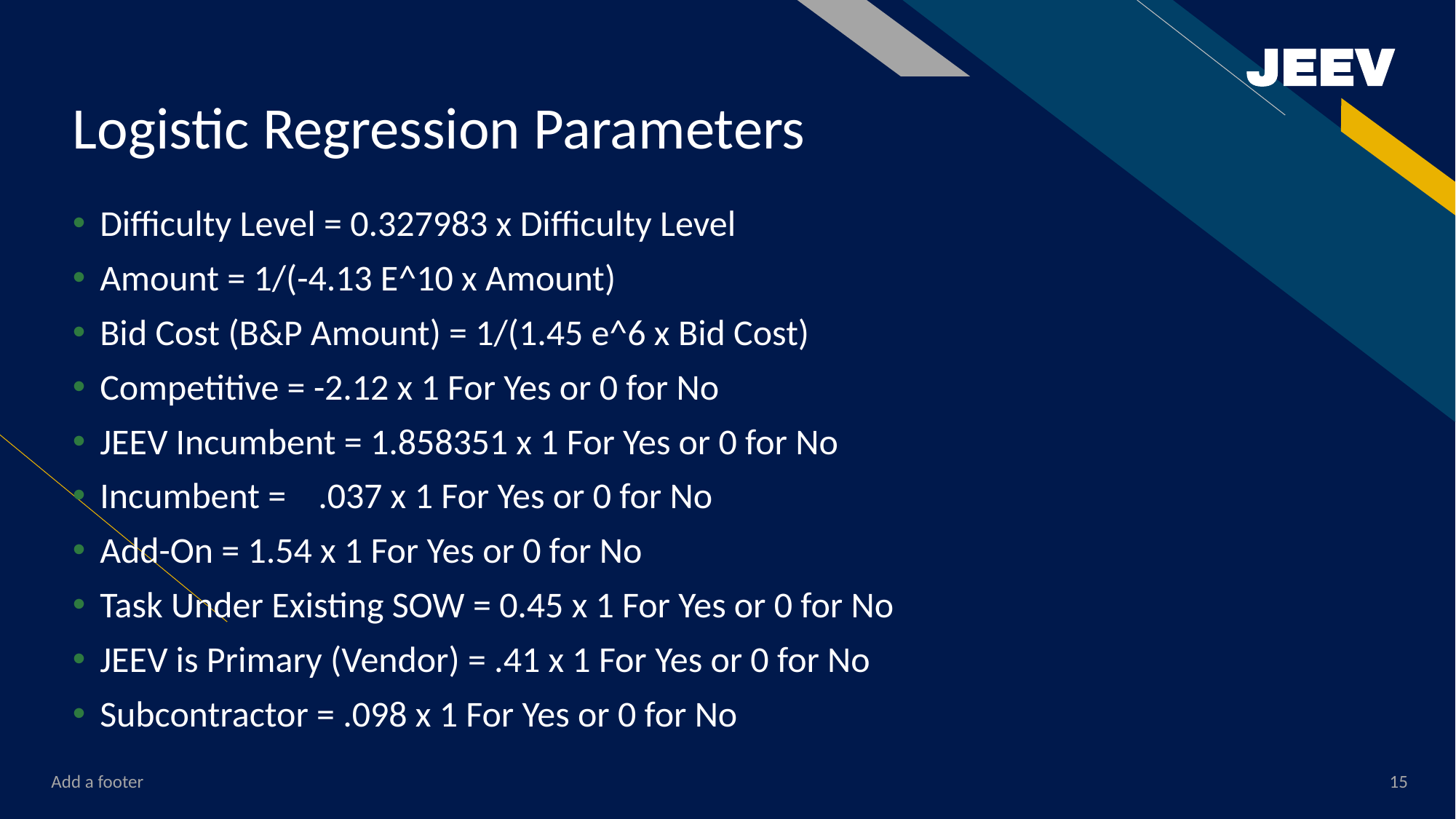

# Logistic Regression Parameters
Difficulty Level = 0.327983 x Difficulty Level
Amount = 1/(-4.13 E^10 x Amount)
Bid Cost (B&P Amount) = 1/(1.45 e^6 x Bid Cost)
Competitive = -2.12 x 1 For Yes or 0 for No
JEEV Incumbent = 1.858351 x 1 For Yes or 0 for No
Incumbent =	.037 x 1 For Yes or 0 for No
Add-On = 1.54 x 1 For Yes or 0 for No
Task Under Existing SOW = 0.45 x 1 For Yes or 0 for No
JEEV is Primary (Vendor) = .41 x 1 For Yes or 0 for No
Subcontractor = .098 x 1 For Yes or 0 for No

X Intercept=.2709
Add a footer
15